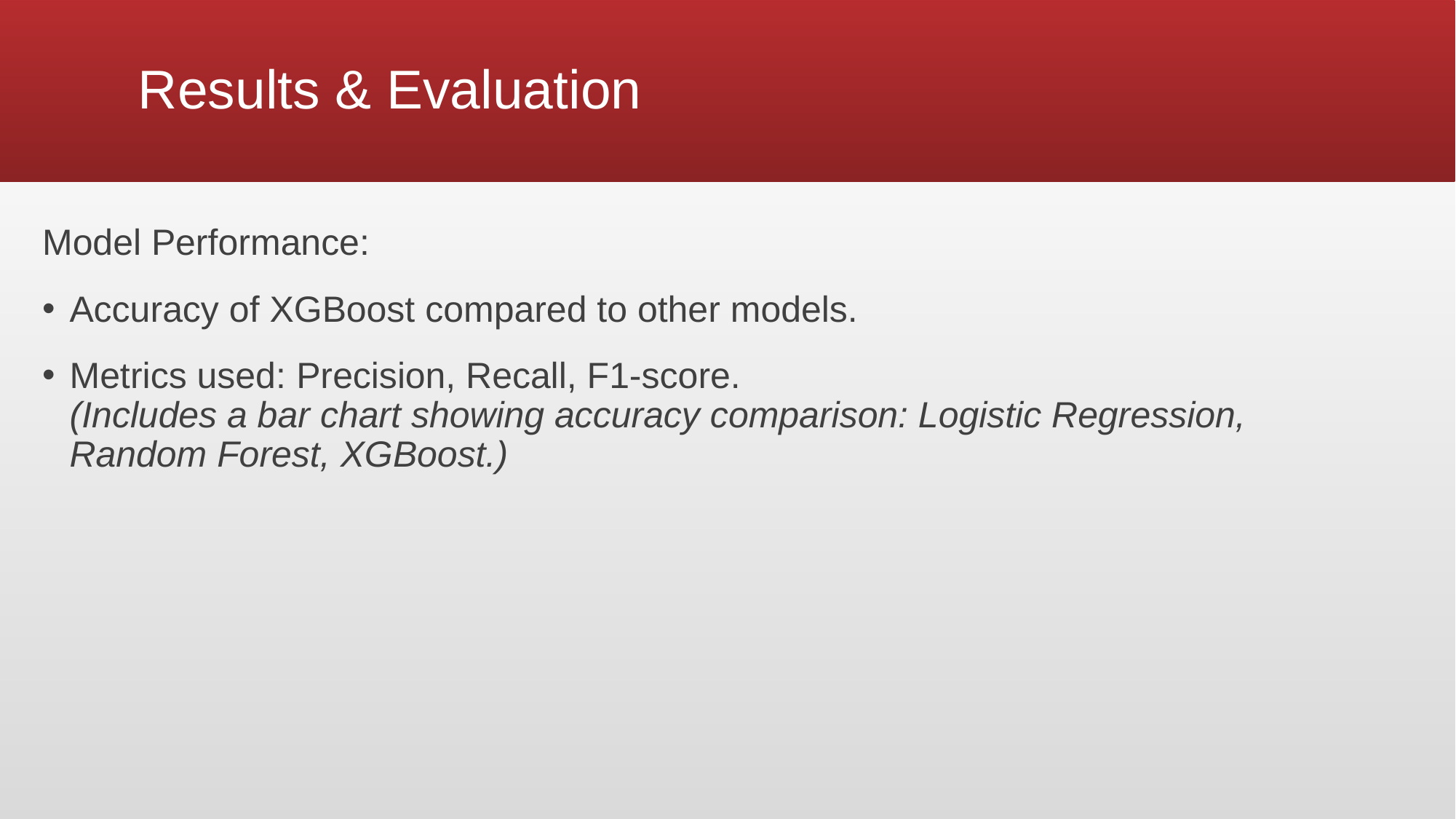

# Results & Evaluation
Model Performance:
Accuracy of XGBoost compared to other models.
Metrics used: Precision, Recall, F1-score.
(Includes a bar chart showing accuracy comparison: Logistic Regression, Random Forest, XGBoost.)